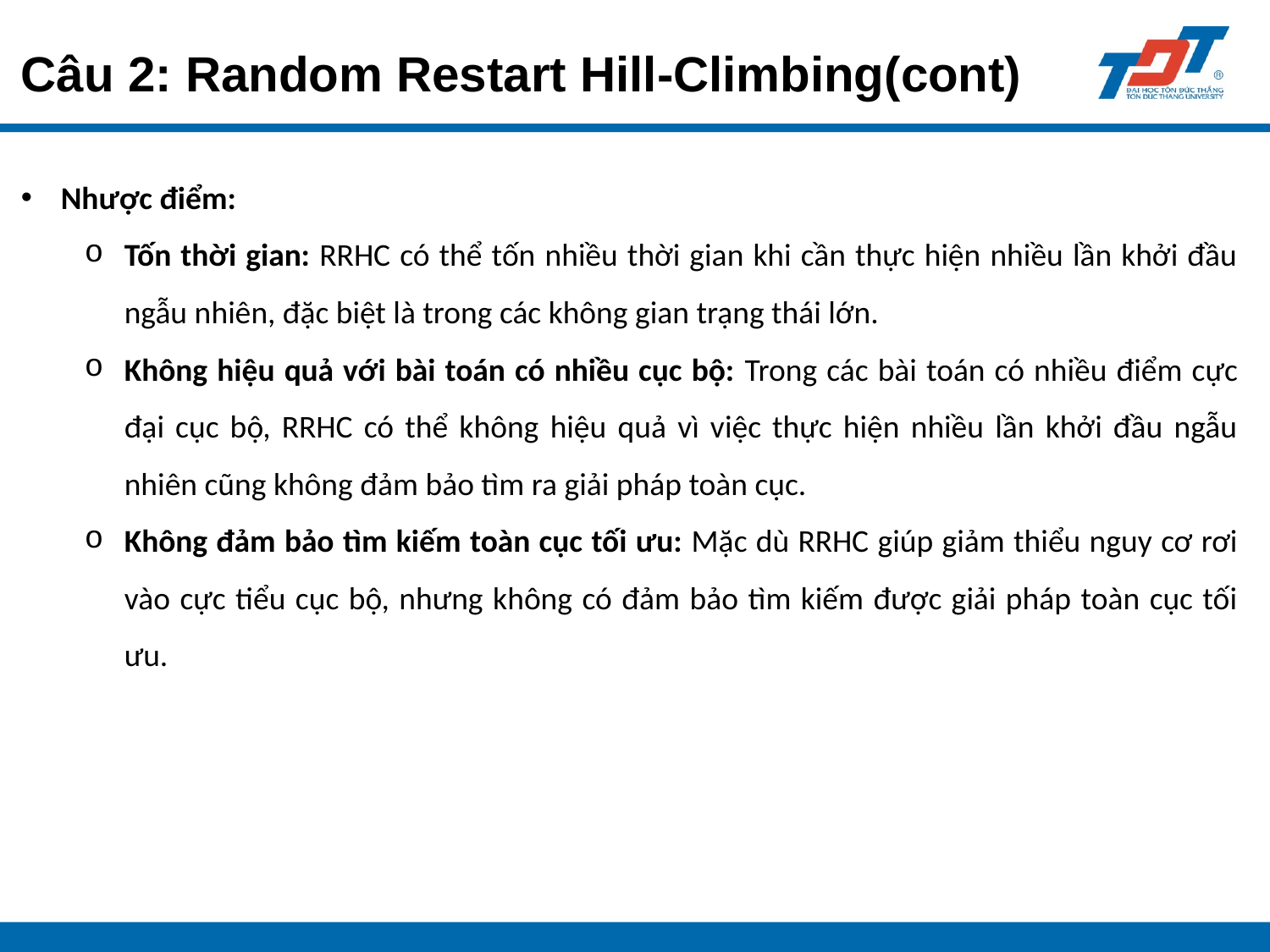

# Câu 2: Random Restart Hill-Climbing(cont)
Nhược điểm:
Tốn thời gian: RRHC có thể tốn nhiều thời gian khi cần thực hiện nhiều lần khởi đầu ngẫu nhiên, đặc biệt là trong các không gian trạng thái lớn.
Không hiệu quả với bài toán có nhiều cục bộ: Trong các bài toán có nhiều điểm cực đại cục bộ, RRHC có thể không hiệu quả vì việc thực hiện nhiều lần khởi đầu ngẫu nhiên cũng không đảm bảo tìm ra giải pháp toàn cục.
Không đảm bảo tìm kiếm toàn cục tối ưu: Mặc dù RRHC giúp giảm thiểu nguy cơ rơi vào cực tiểu cục bộ, nhưng không có đảm bảo tìm kiếm được giải pháp toàn cục tối ưu.